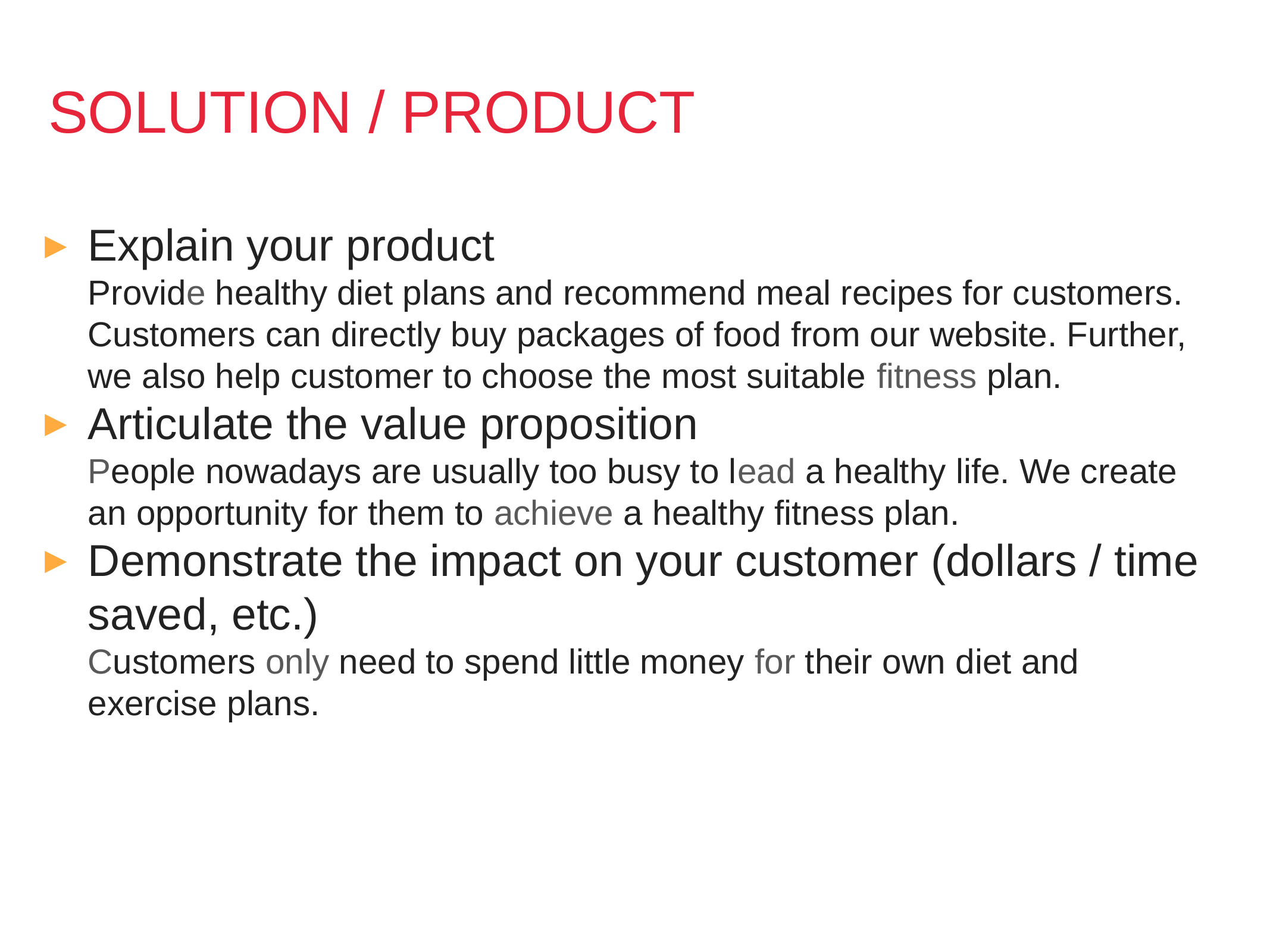

# SOLUTION / PRODUCT

Explain your product
Provide healthy diet plans and recommend meal recipes for customers. Customers can directly buy packages of food from our website. Further, we also help customer to choose the most suitable fitness plan.
Articulate the value proposition
People nowadays are usually too busy to lead a healthy life. We create an opportunity for them to achieve a healthy fitness plan.
Demonstrate the impact on your customer (dollars / time saved, etc.)
Customers only need to spend little money for their own diet and exercise plans.